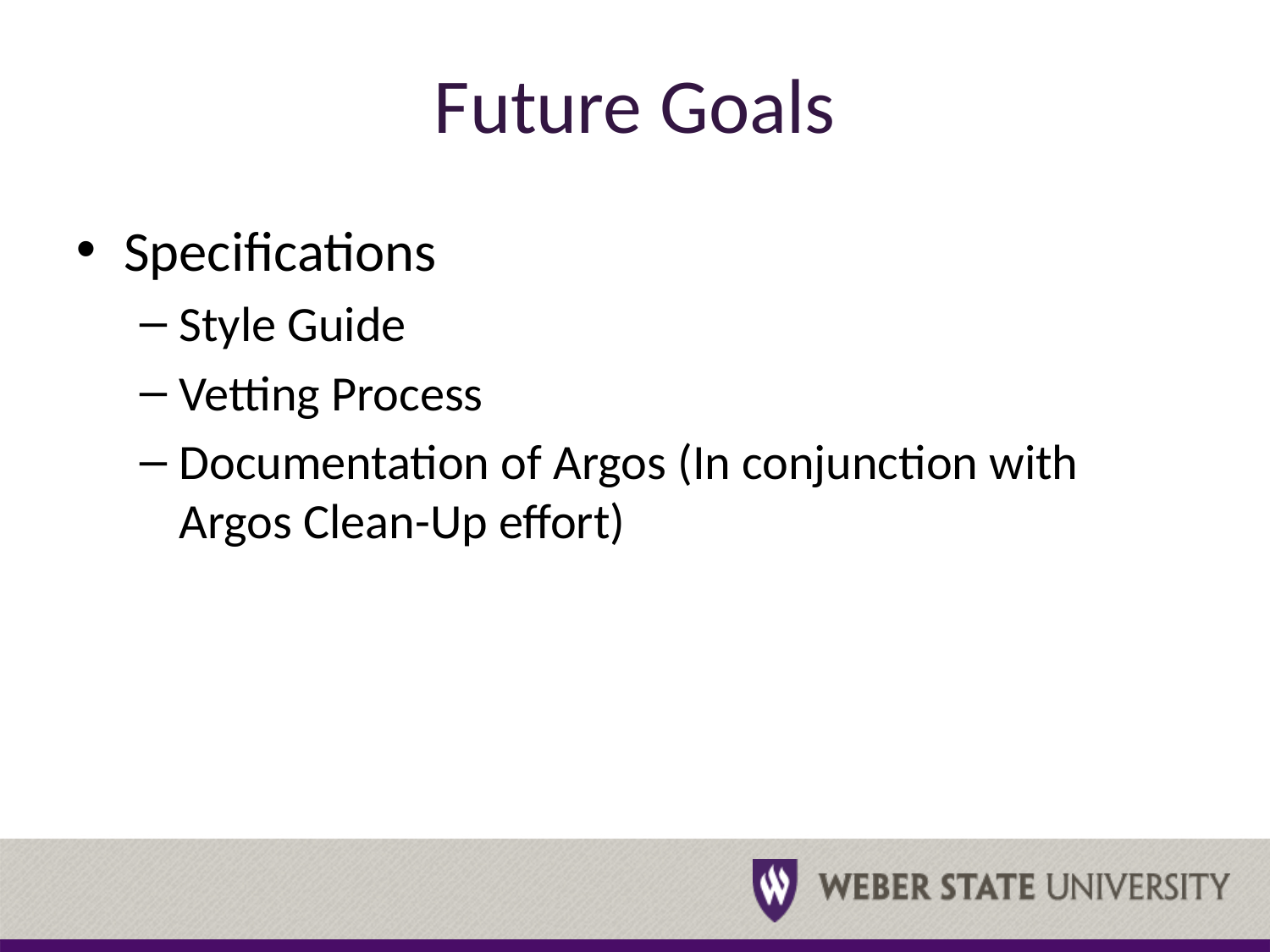

# Future Goals
Specifications
Style Guide
Vetting Process
Documentation of Argos (In conjunction with Argos Clean-Up effort)